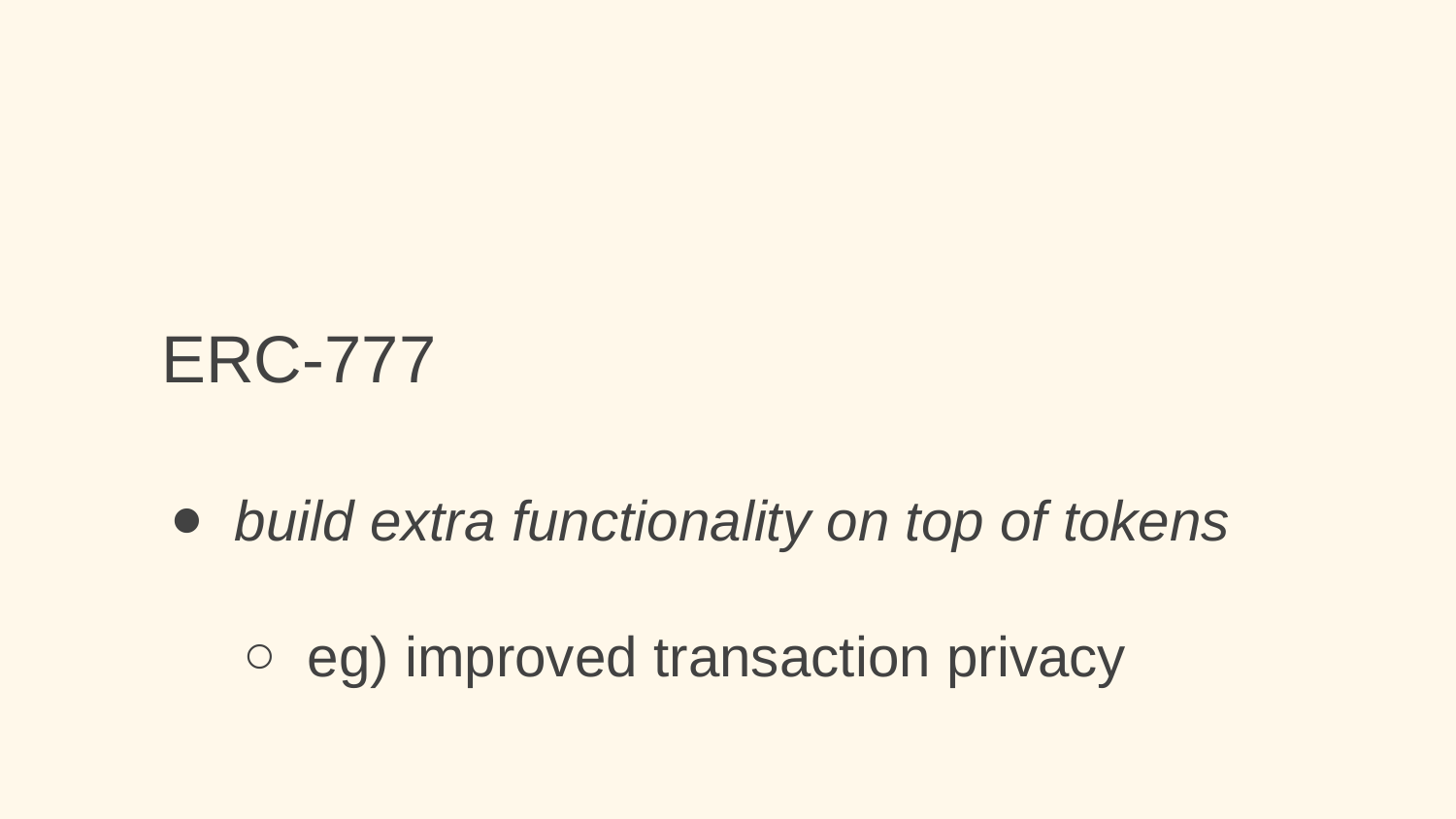

# ERC-777
build extra functionality on top of tokens
eg) improved transaction privacy